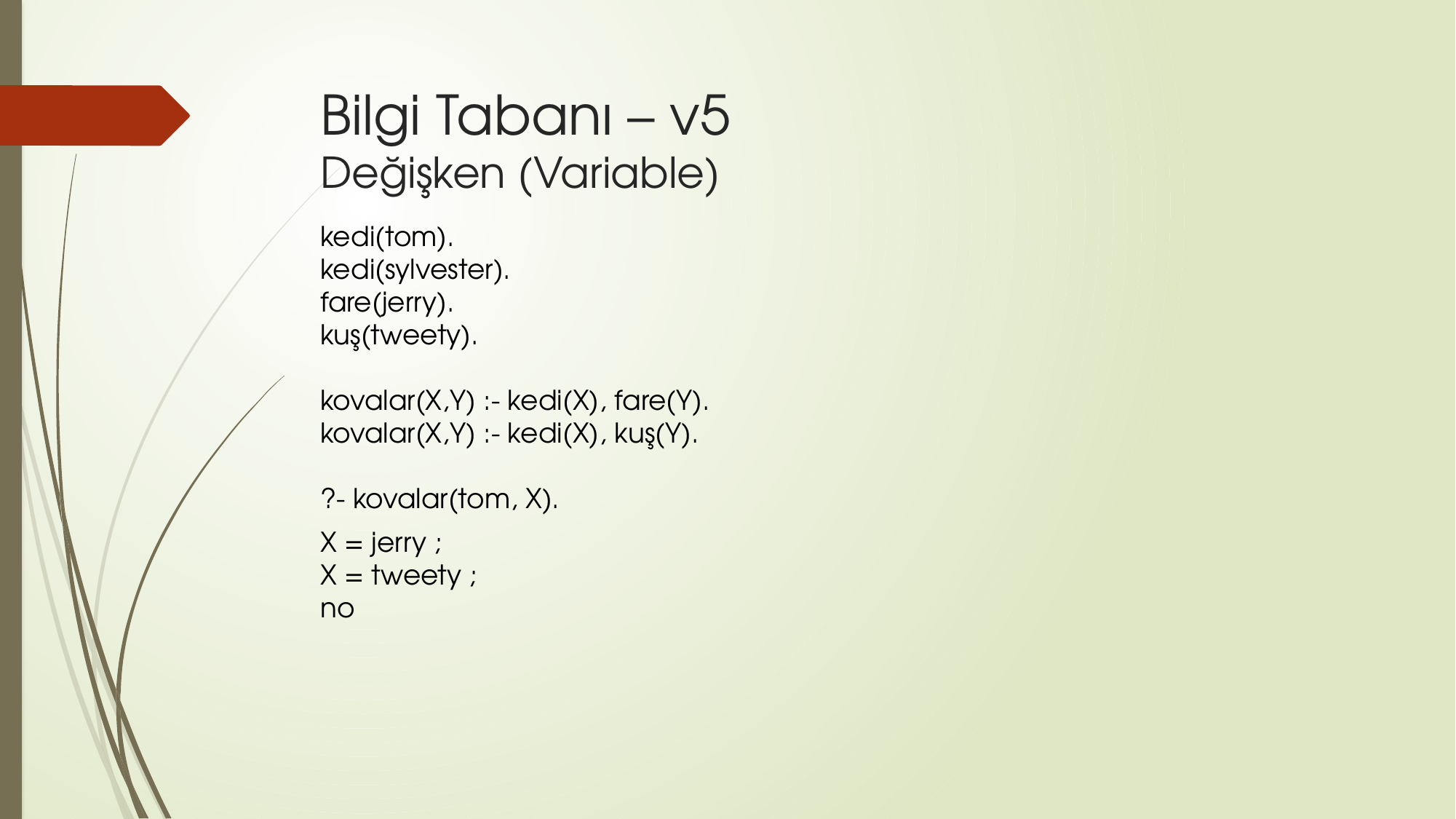

# Bilgi Tabanı – v5 Değişken (Variable)
kedi(tom).
kedi(sylvester).
fare(jerry).
kuş(tweety).

kovalar(X,Y) :- kedi(X), fare(Y).
kovalar(X,Y) :- kedi(X), kuş(Y).
?- kovalar(tom, X).
X = jerry ;
X = tweety ;
no